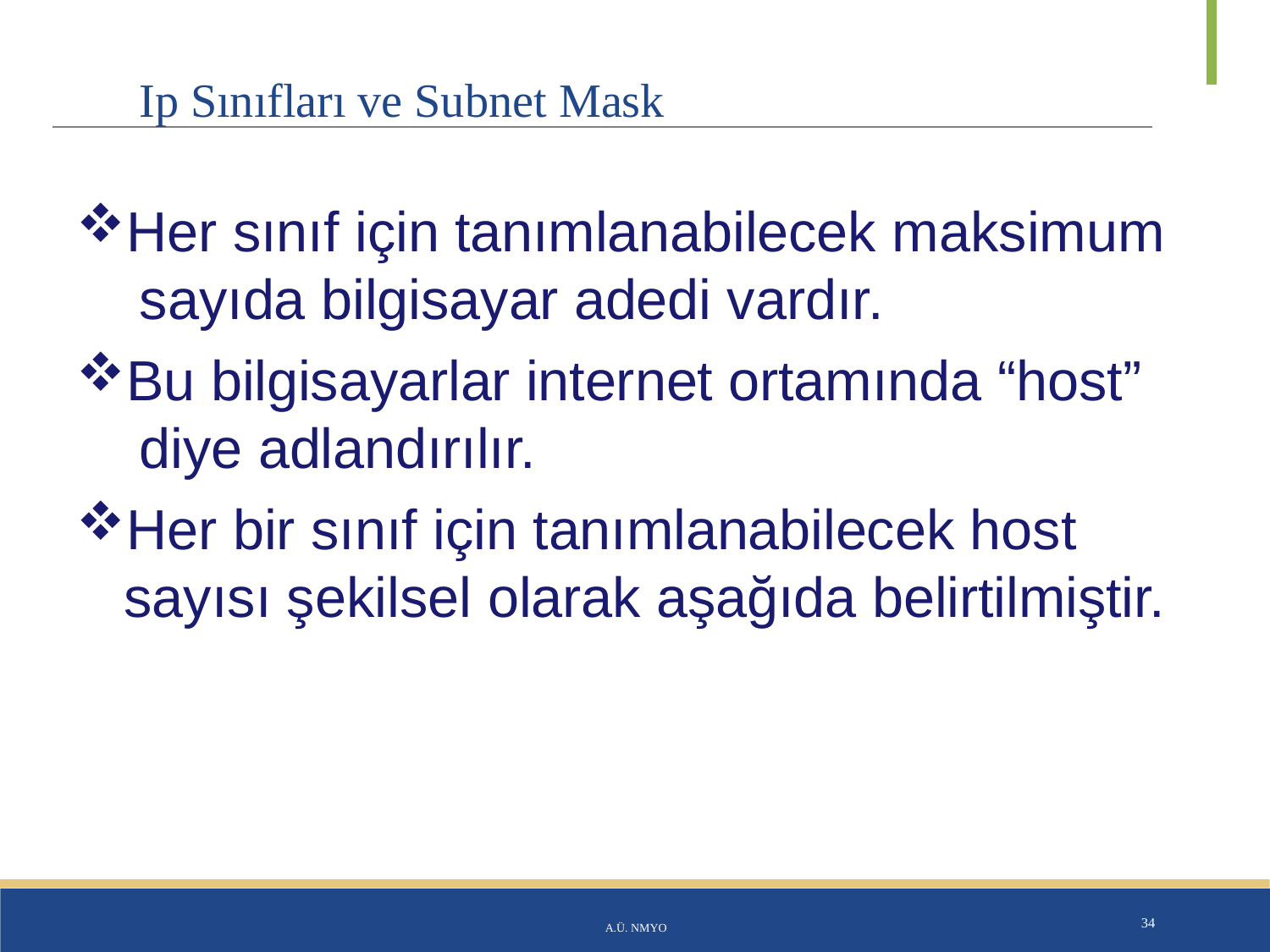

# Ip Sınıfları ve Subnet Mask
Her sınıf için tanımlanabilecek maksimum  sayıda bilgisayar adedi vardır.
Bu bilgisayarlar internet ortamında “host”  diye adlandırılır.
Her bir sınıf için tanımlanabilecek host  sayısı şekilsel olarak aşağıda belirtilmiştir.
A.Ü. NMYO
34